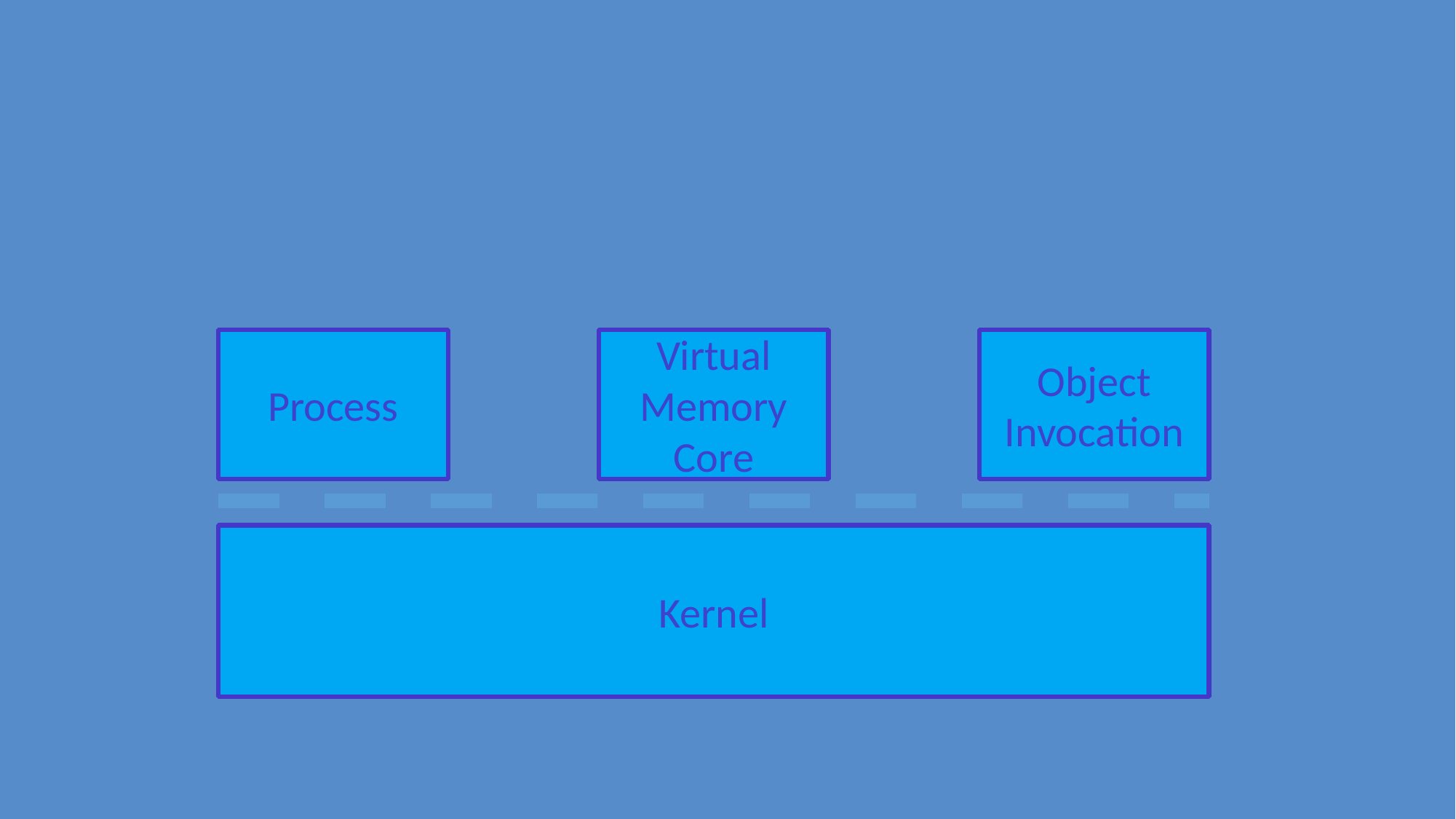

# 4. Nano kernel
Process
Virtual Memory Core
Object Invocation
Kernel